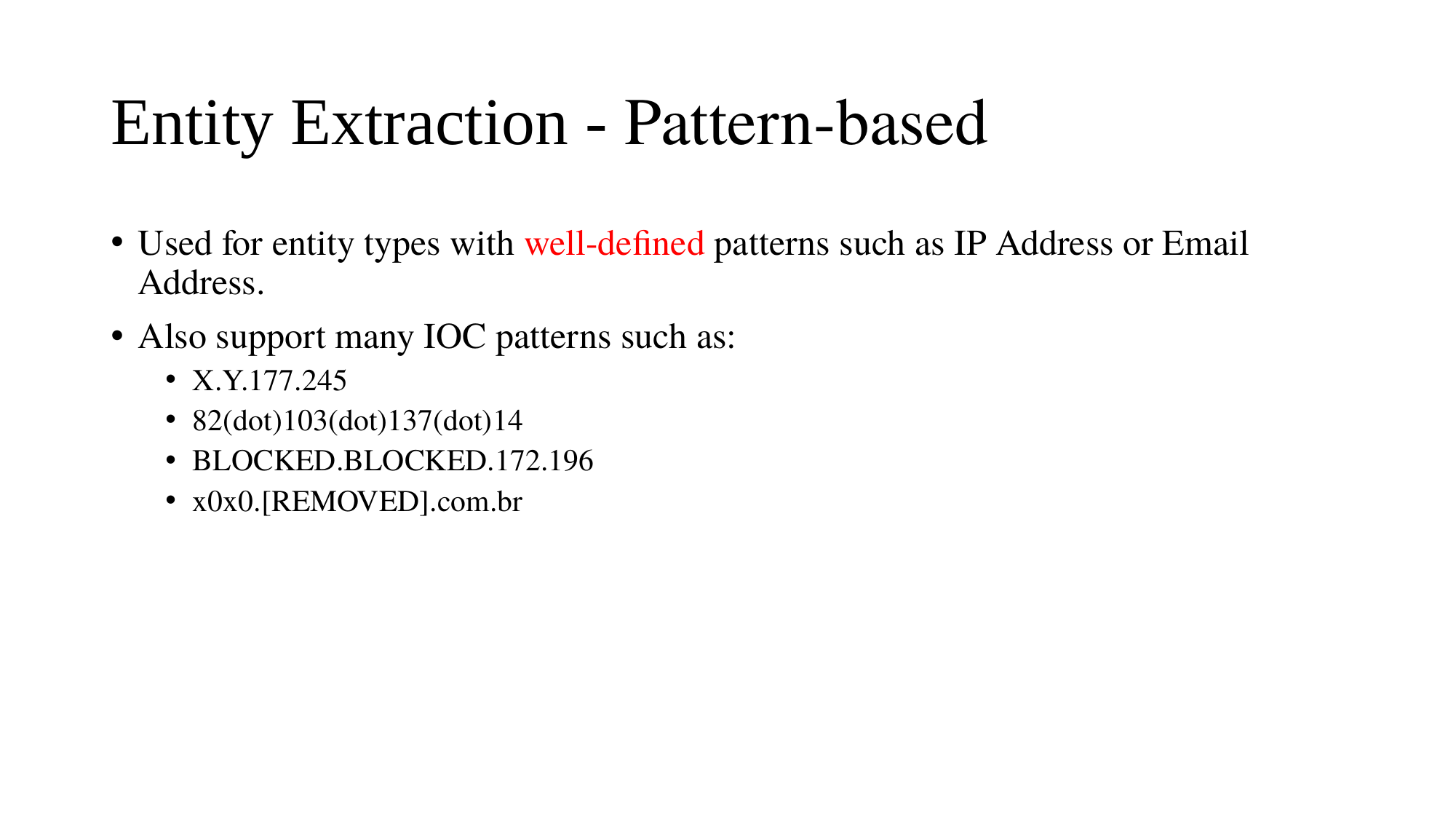

# Entity Extraction - Pattern-based
Used for entity types with well-defined patterns such as IP Address or Email Address.
Also support many IOC patterns such as:
X.Y.177.245
82(dot)103(dot)137(dot)14
BLOCKED.BLOCKED.172.196
x0x0.[REMOVED].com.br